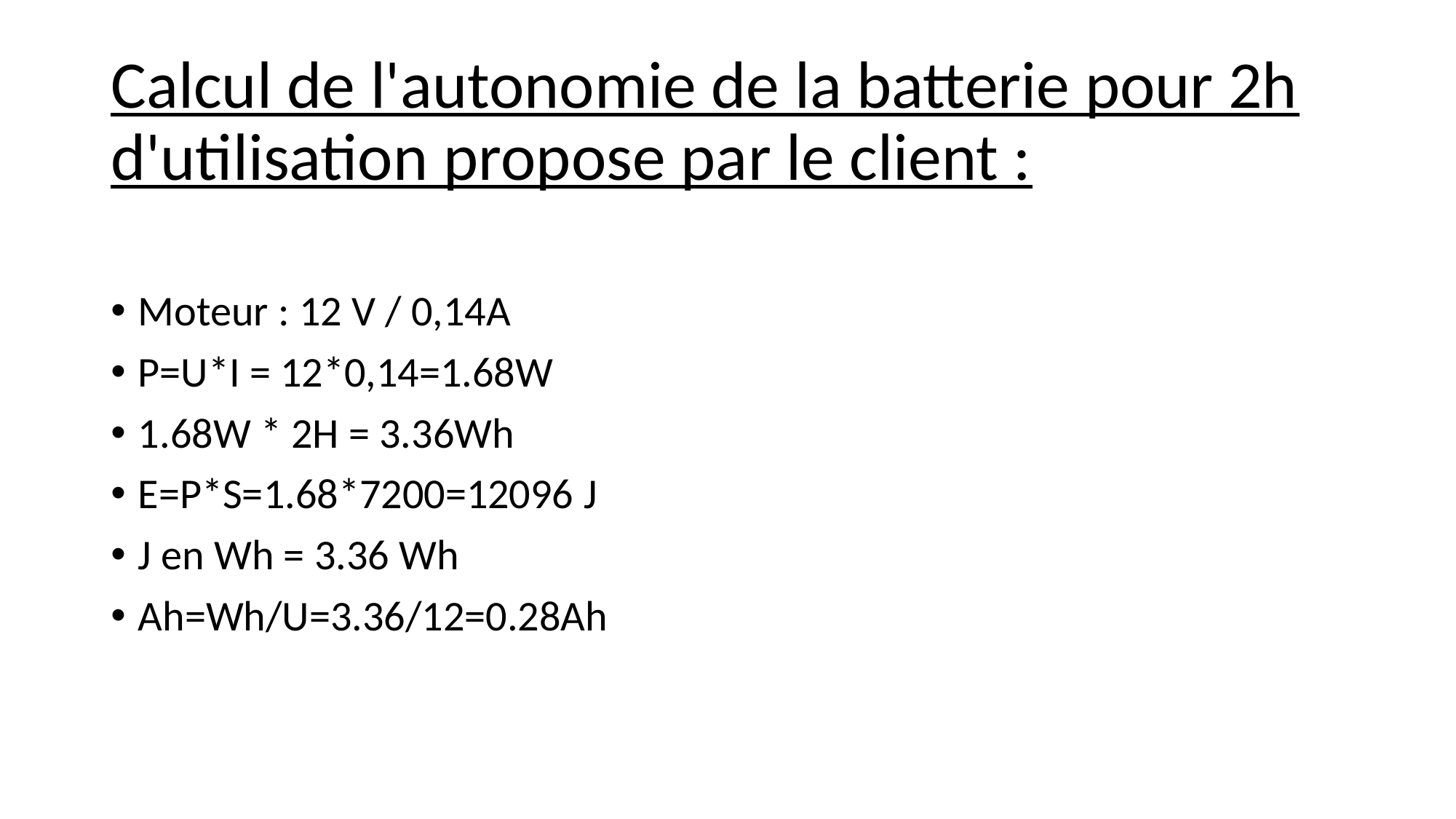

# Calcul de l'autonomie de la batterie pour 2h d'utilisation propose par le client :

Moteur : 12 V / 0,14A
P=U*I = 12*0,14=1.68W
1.68W * 2H = 3.36Wh
E=P*S=1.68*7200=12096 J
J en Wh = 3.36 Wh
Ah=Wh/U=3.36/12=0.28Ah